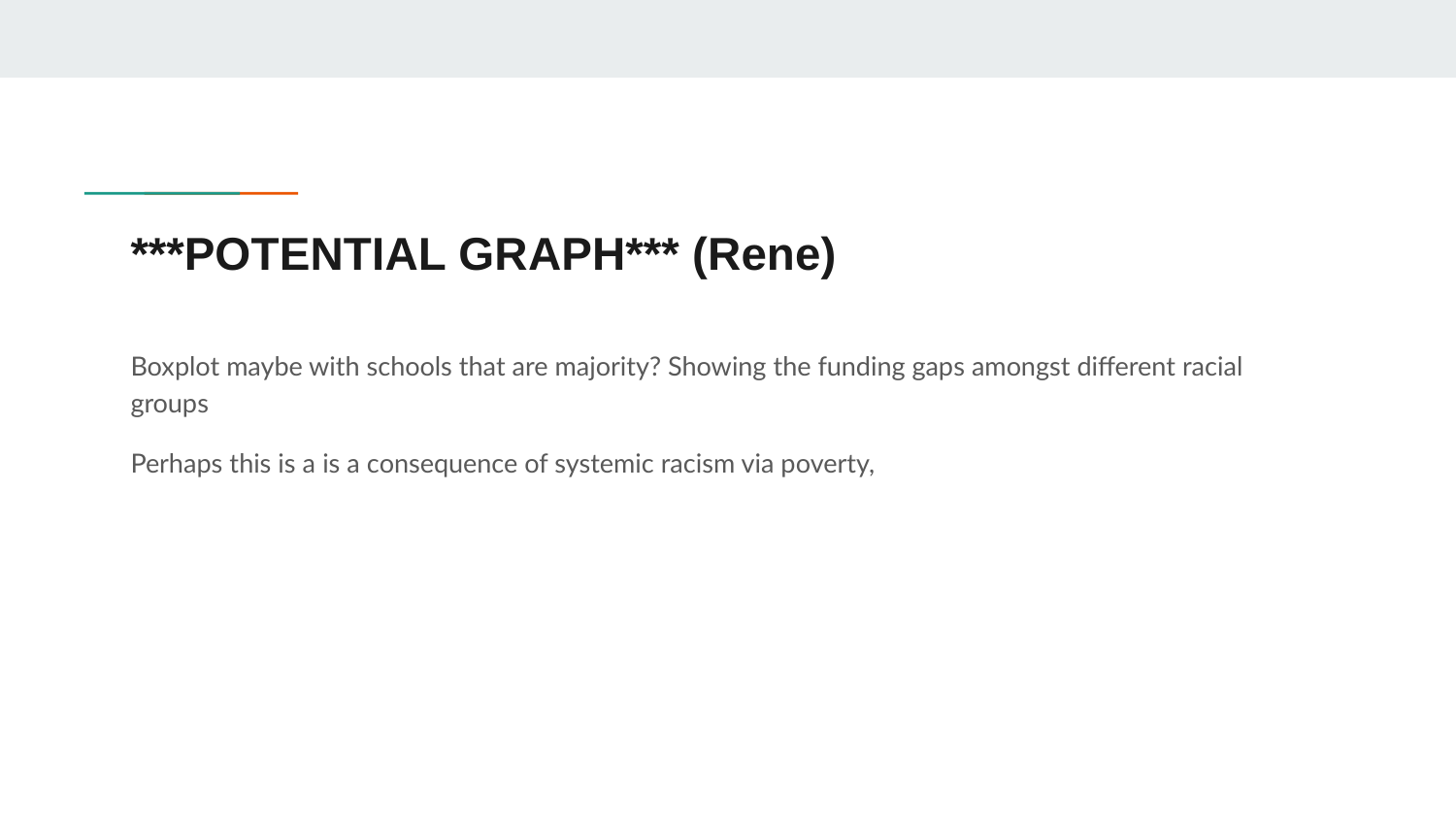

# ***POTENTIAL GRAPH*** (Rene)
Boxplot maybe with schools that are majority? Showing the funding gaps amongst different racial groups
Perhaps this is a is a consequence of systemic racism via poverty,